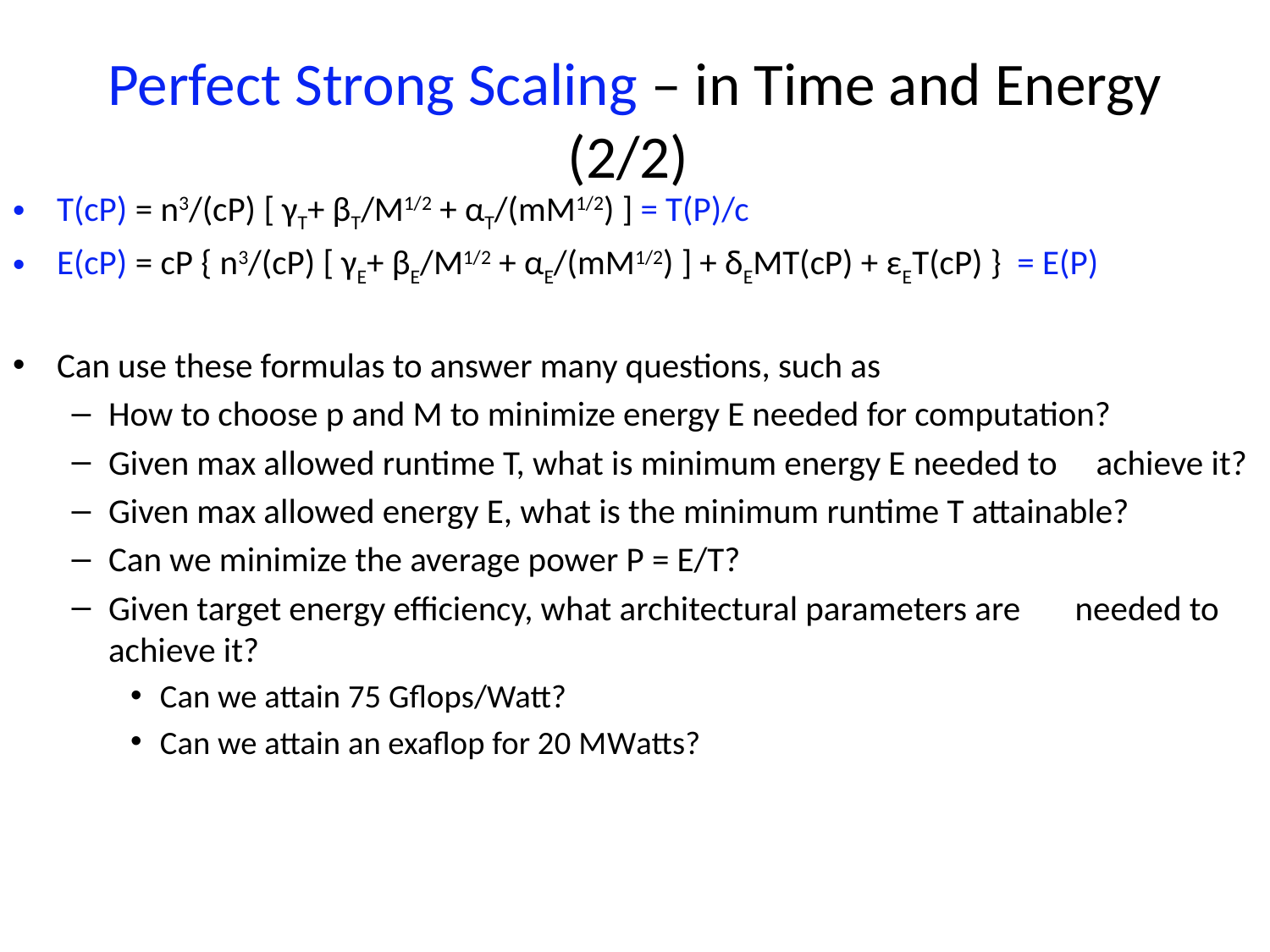

# Perfect Strong Scaling – in Time and Energy (2/2)
T(cP) = n3/(cP) [ γT+ βT/M1/2 + αT/(mM1/2) ] = T(P)/c
E(cP) = cP { n3/(cP) [ γE+ βE/M1/2 + αE/(mM1/2) ] + δEMT(cP) + εET(cP) }  = E(P)

Can use these formulas to answer many questions, such as
How to choose p and M to minimize energy E needed for computation?
Given max allowed runtime T, what is minimum energy E needed to     achieve it?
Given max allowed energy E, what is the minimum runtime T attainable?
Can we minimize the average power P = E/T?
Given target energy efficiency, what architectural parameters are       needed to achieve it?
Can we attain 75 Gflops/Watt?
Can we attain an exaflop for 20 MWatts?